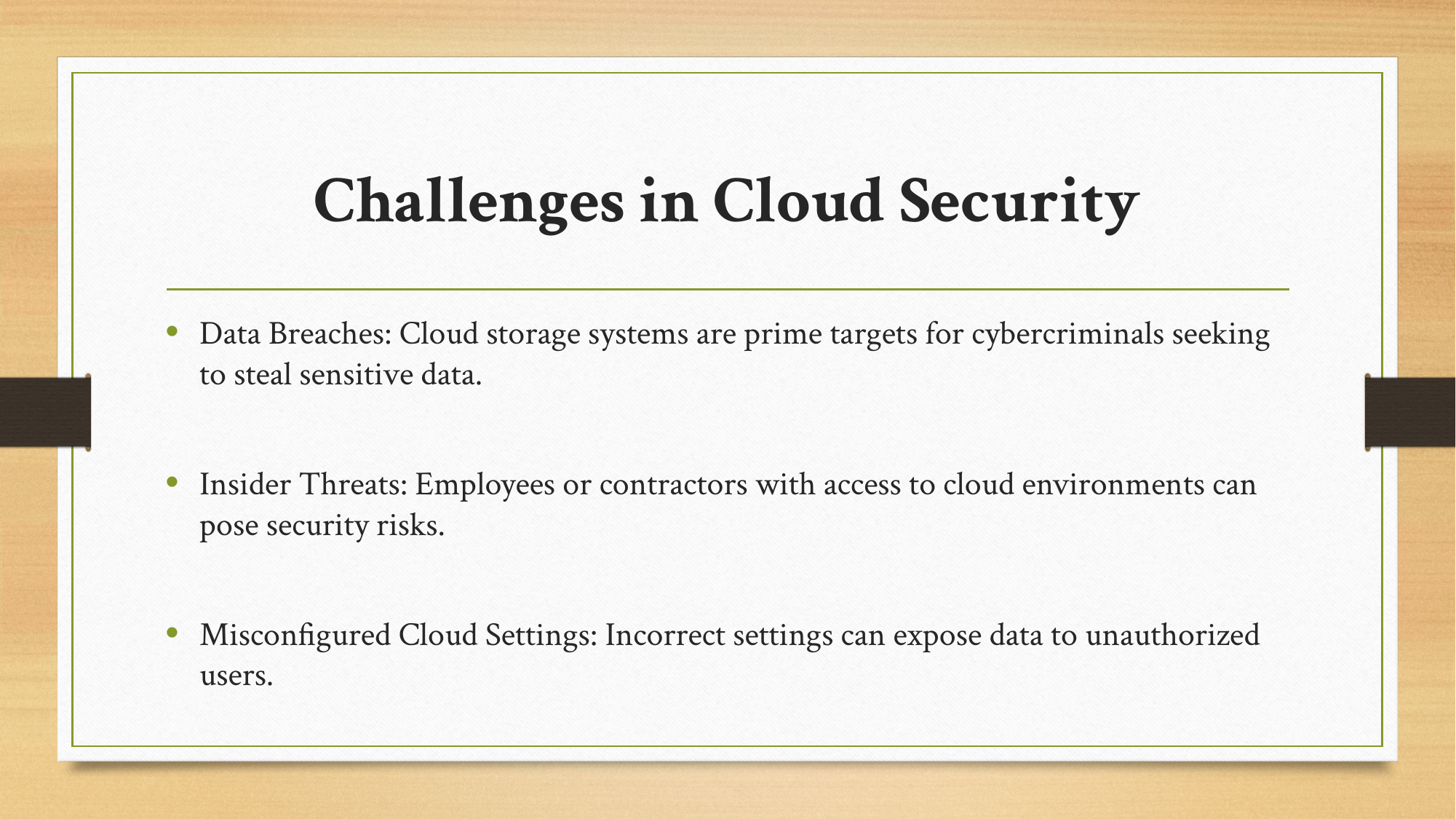

# Challenges in Cloud Security
Data Breaches: Cloud storage systems are prime targets for cybercriminals seeking to steal sensitive data.

Insider Threats: Employees or contractors with access to cloud environments can pose security risks.

Misconfigured Cloud Settings: Incorrect settings can expose data to unauthorized users.